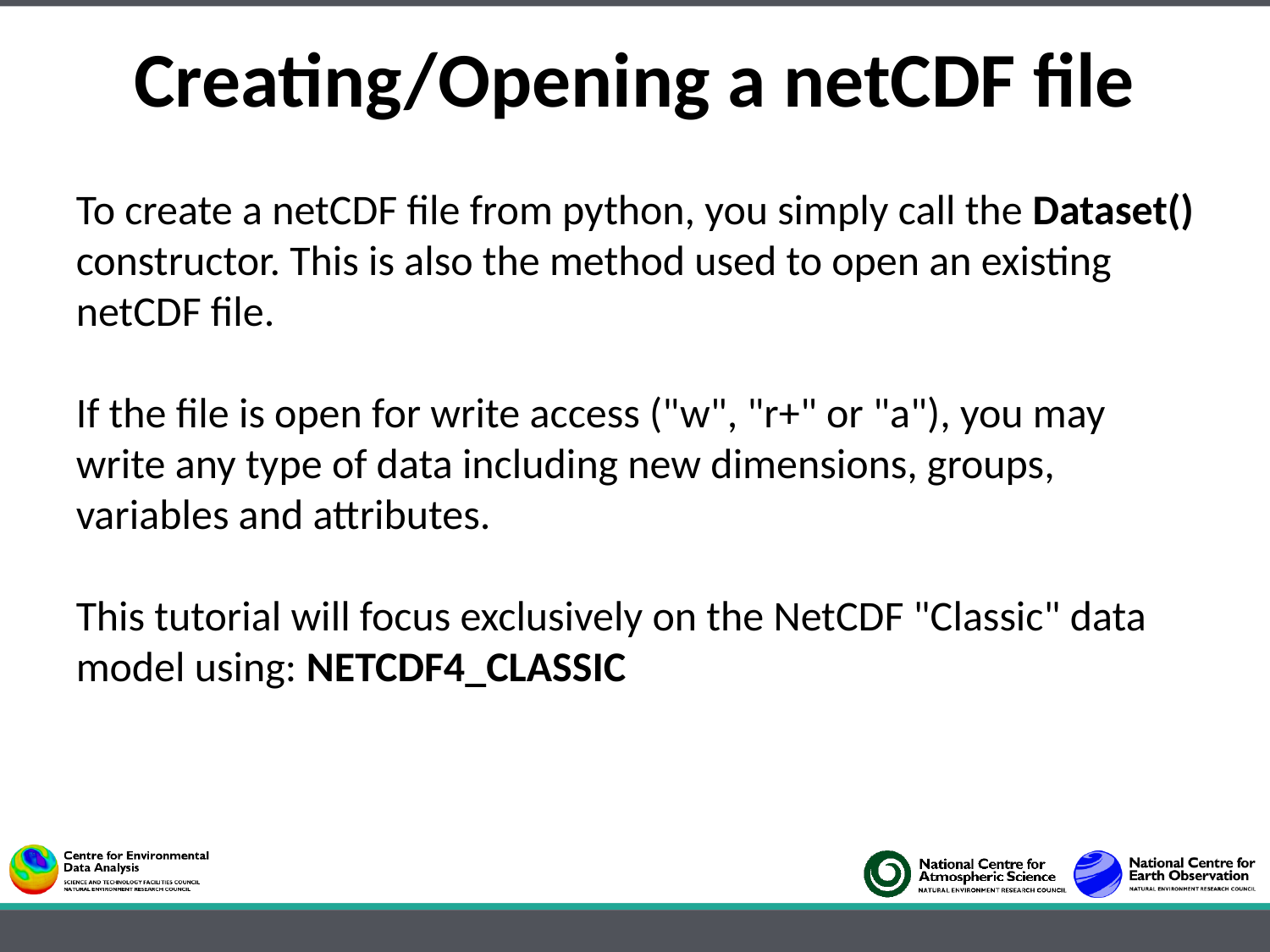

Creating/Opening a netCDF file
To create a netCDF file from python, you simply call the Dataset() constructor. This is also the method used to open an existing netCDF file.

If the file is open for write access ("w", "r+" or "a"), you may write any type of data including new dimensions, groups, variables and attributes.

This tutorial will focus exclusively on the NetCDF "Classic" data model using: NETCDF4_CLASSIC